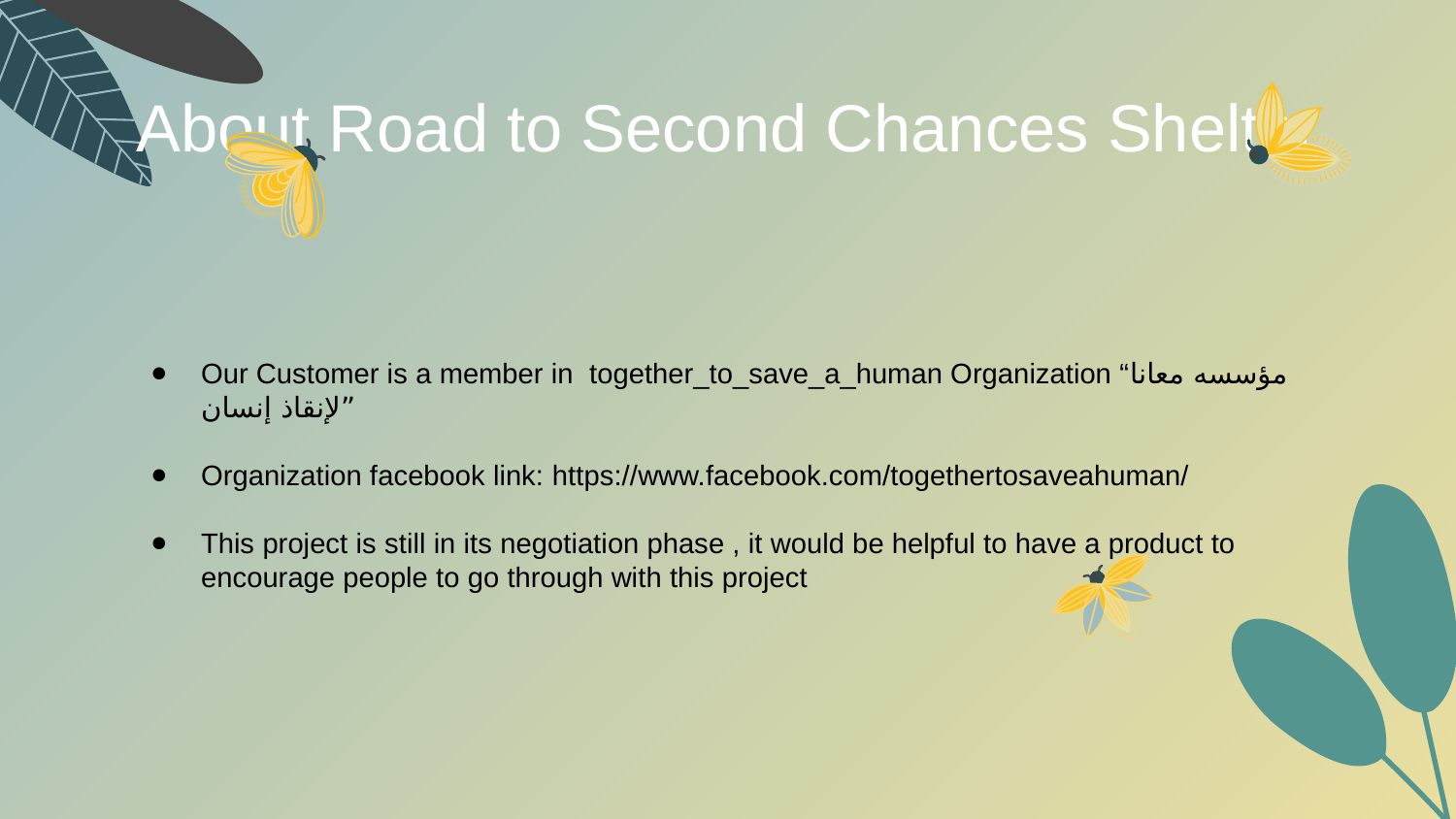

# About Road to Second Chances Shelter

Our Customer is a member in  together_to_save_a_human Organization “مؤسسه معانا لإنقاذ إنسان”

Organization facebook link: https://www.facebook.com/togethertosaveahuman/

This project is still in its negotiation phase , it would be helpful to have a product to encourage people to go through with this project